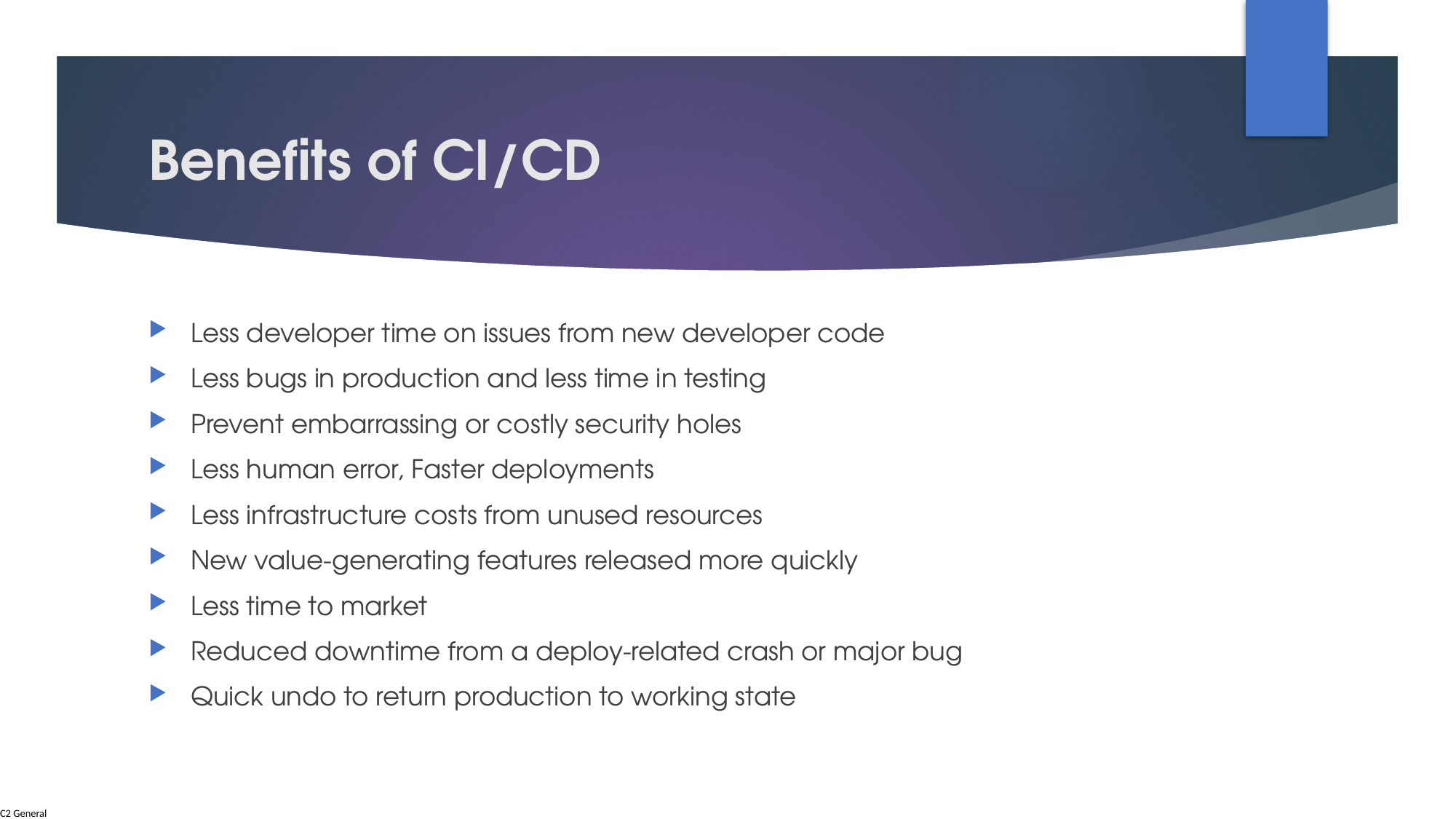

# Benefits of CI/CD
Less developer time on issues from new developer code
Less bugs in production and less time in testing
Prevent embarrassing or costly security holes
Less human error, Faster deployments
Less infrastructure costs from unused resources
New value-generating features released more quickly
Less time to market
Reduced downtime from a deploy-related crash or major bug
Quick undo to return production to working state